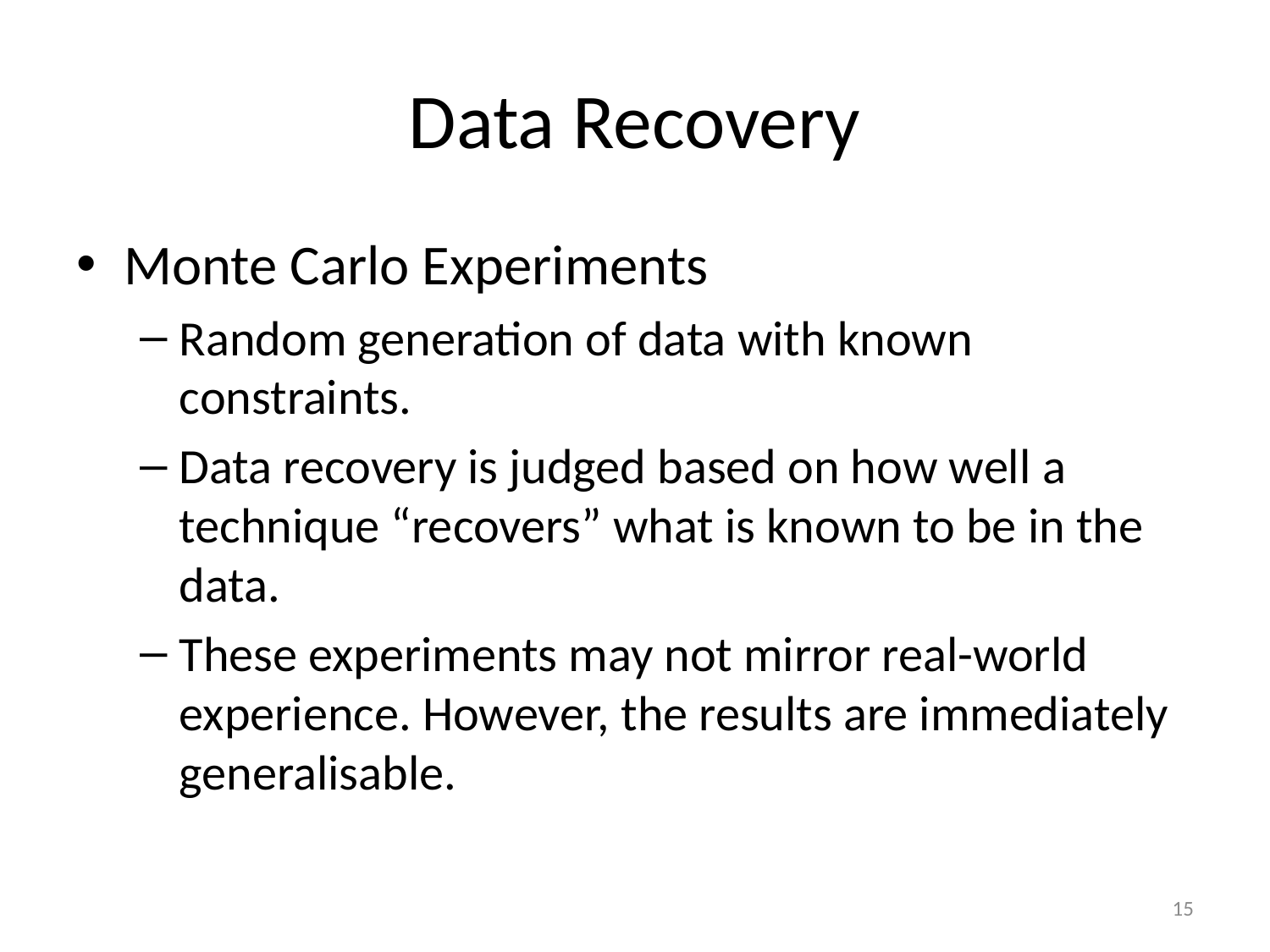

# Data Recovery
Monte Carlo Experiments
Random generation of data with known constraints.
Data recovery is judged based on how well a technique “recovers” what is known to be in the data.
These experiments may not mirror real-world experience. However, the results are immediately generalisable.
15